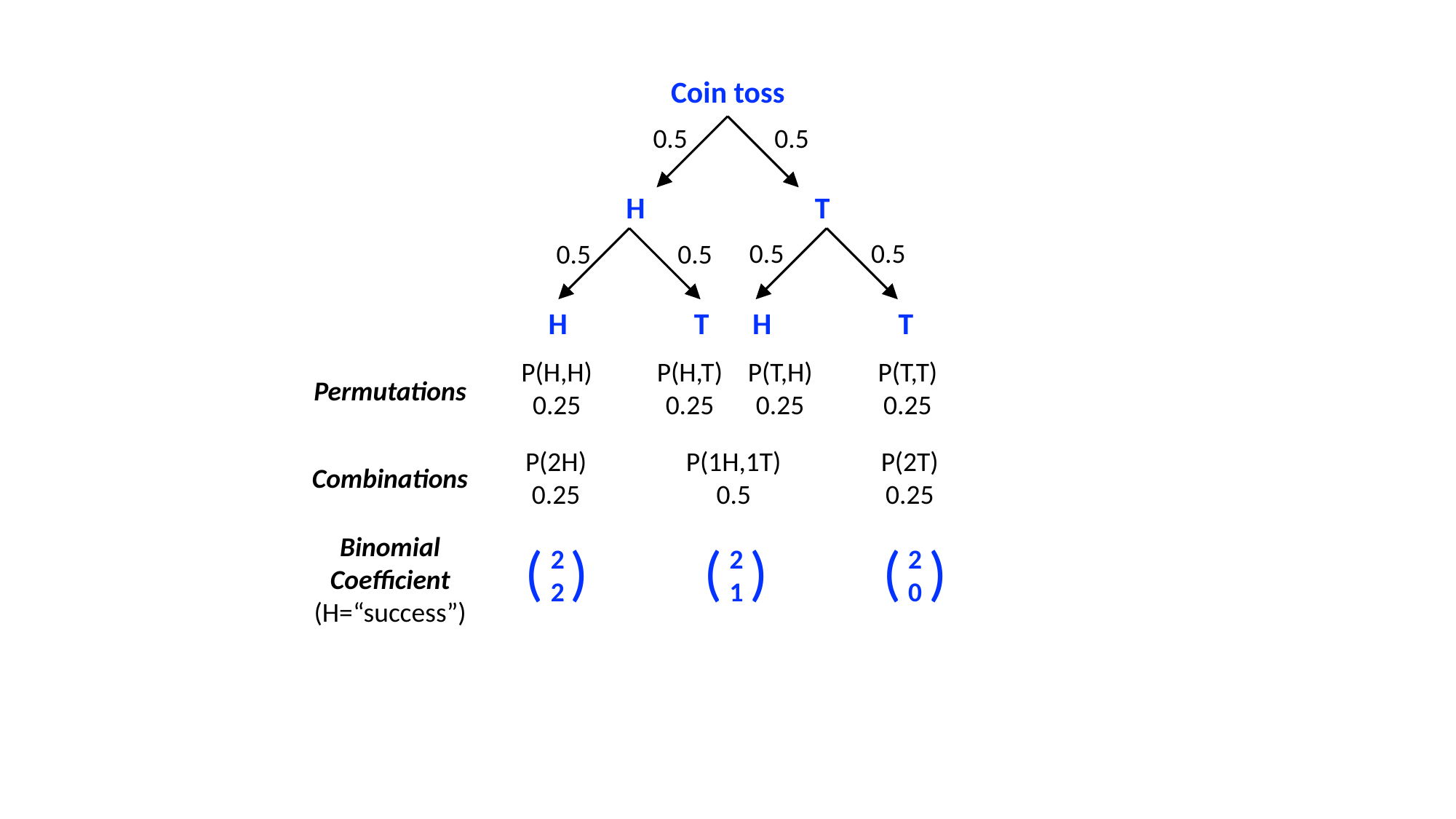

Coin toss
0.5
0.5
H
T
0.5
0.5
0.5
0.5
H
T
H
T
P(H,H)
0.25
P(H,T)
0.25
P(T,H)
0.25
P(T,T)
0.25
Permutations
P(2H)
0.25
P(1H,1T)
0.5
P(2T)
0.25
Combinations
Binomial
Coefficient
(H=“success”)
(  )
(  )
(  )
2
2
2
1
2
0